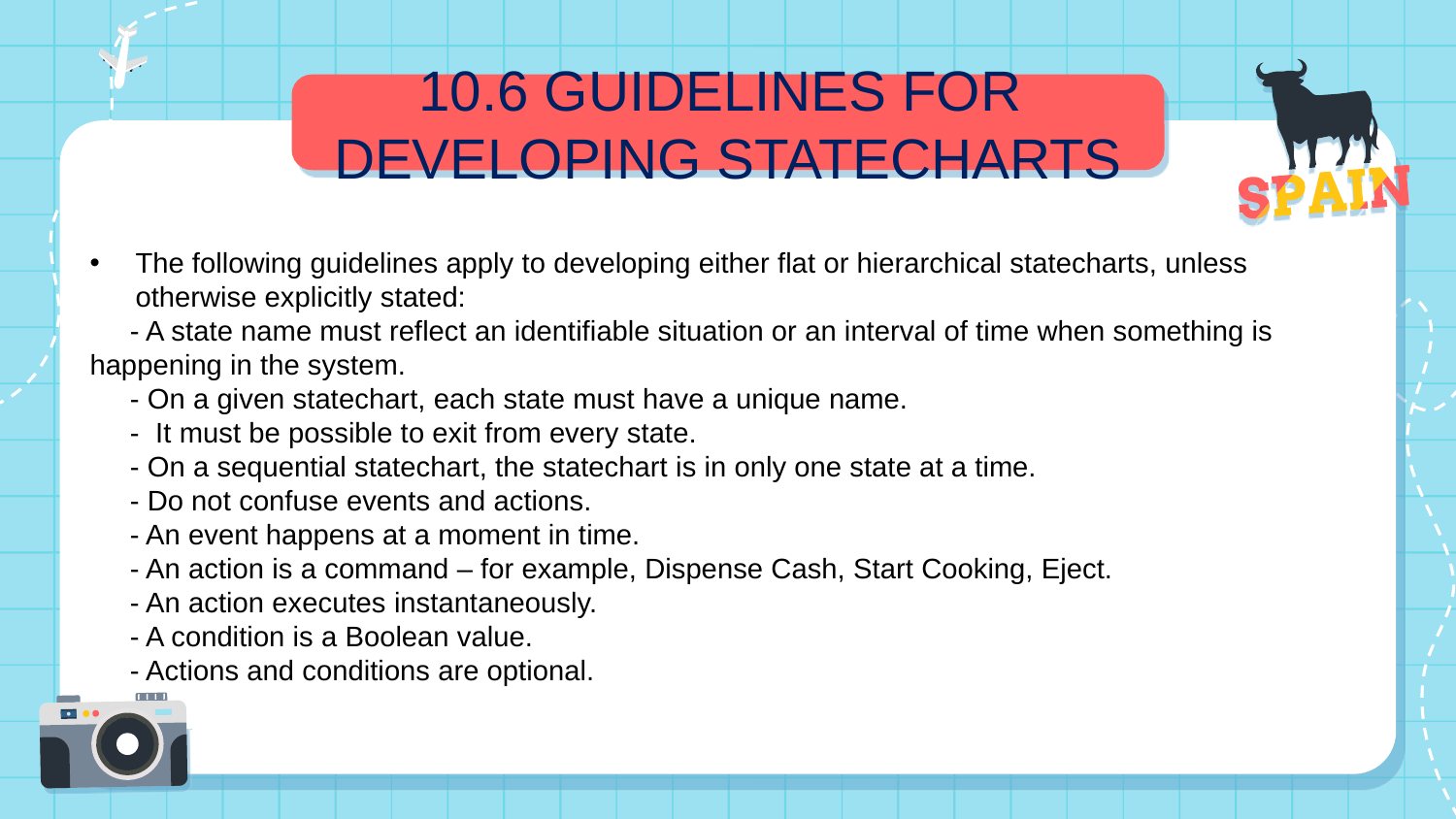

10.6 GUIDELINES FOR
DEVELOPING STATECHARTS
The following guidelines apply to developing either flat or hierarchical statecharts, unless otherwise explicitly stated:
     - A state name must reflect an identifiable situation or an interval of time when something is happening in the system.
     - On a given statechart, each state must have a unique name.
     -  It must be possible to exit from every state.
     - On a sequential statechart, the statechart is in only one state at a time.
     - Do not confuse events and actions.
     - An event happens at a moment in time.
     - An action is a command – for example, Dispense Cash, Start Cooking, Eject.
     - An action executes instantaneously.
     - A condition is a Boolean value.
     - Actions and conditions are optional.